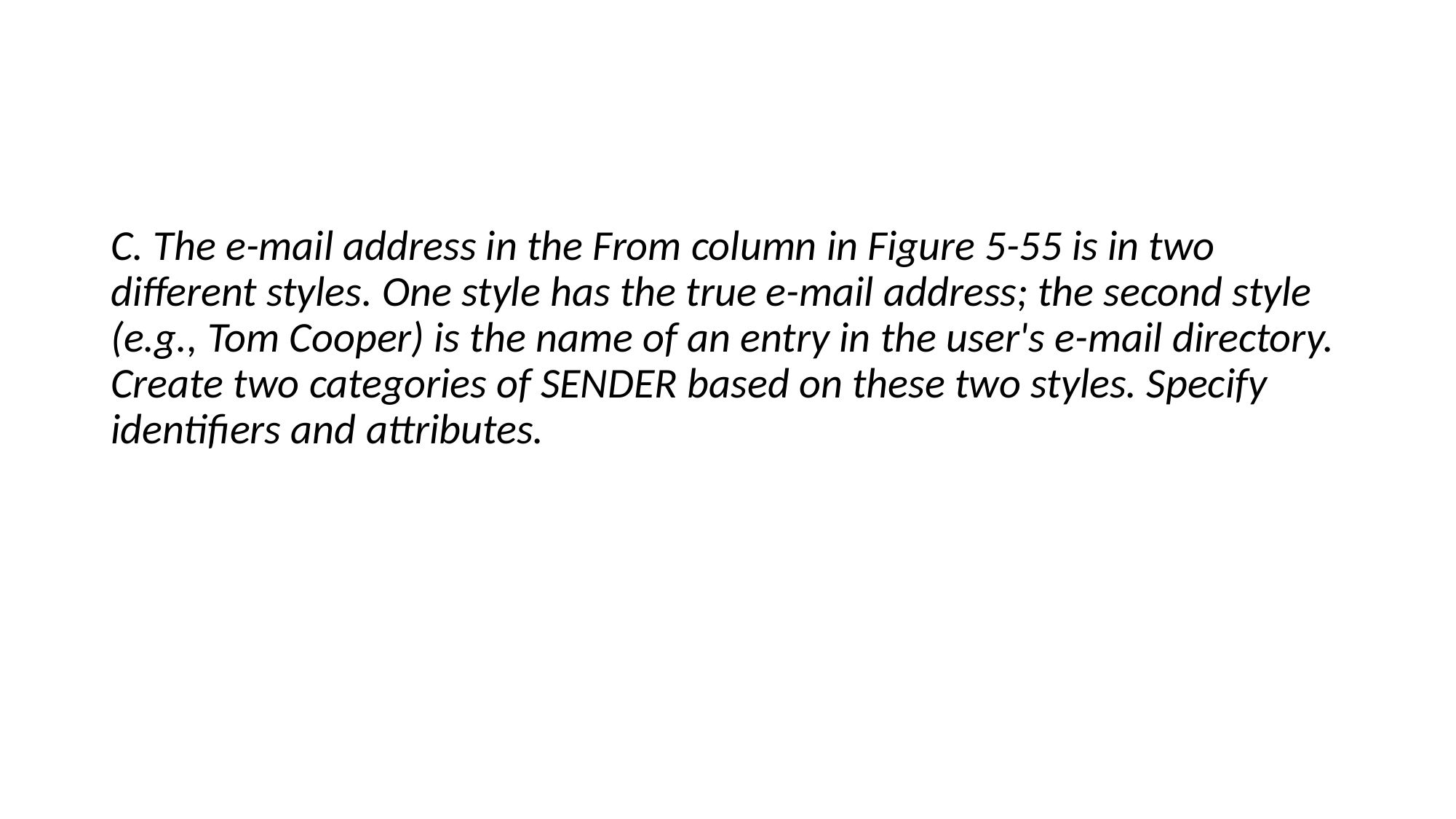

#
C. The e-mail address in the From column in Figure 5-55 is in two different styles. One style has the true e-mail address; the second style (e.g., Tom Cooper) is the name of an entry in the user's e-mail directory. Create two categories of SENDER based on these two styles. Specify identifiers and attributes.